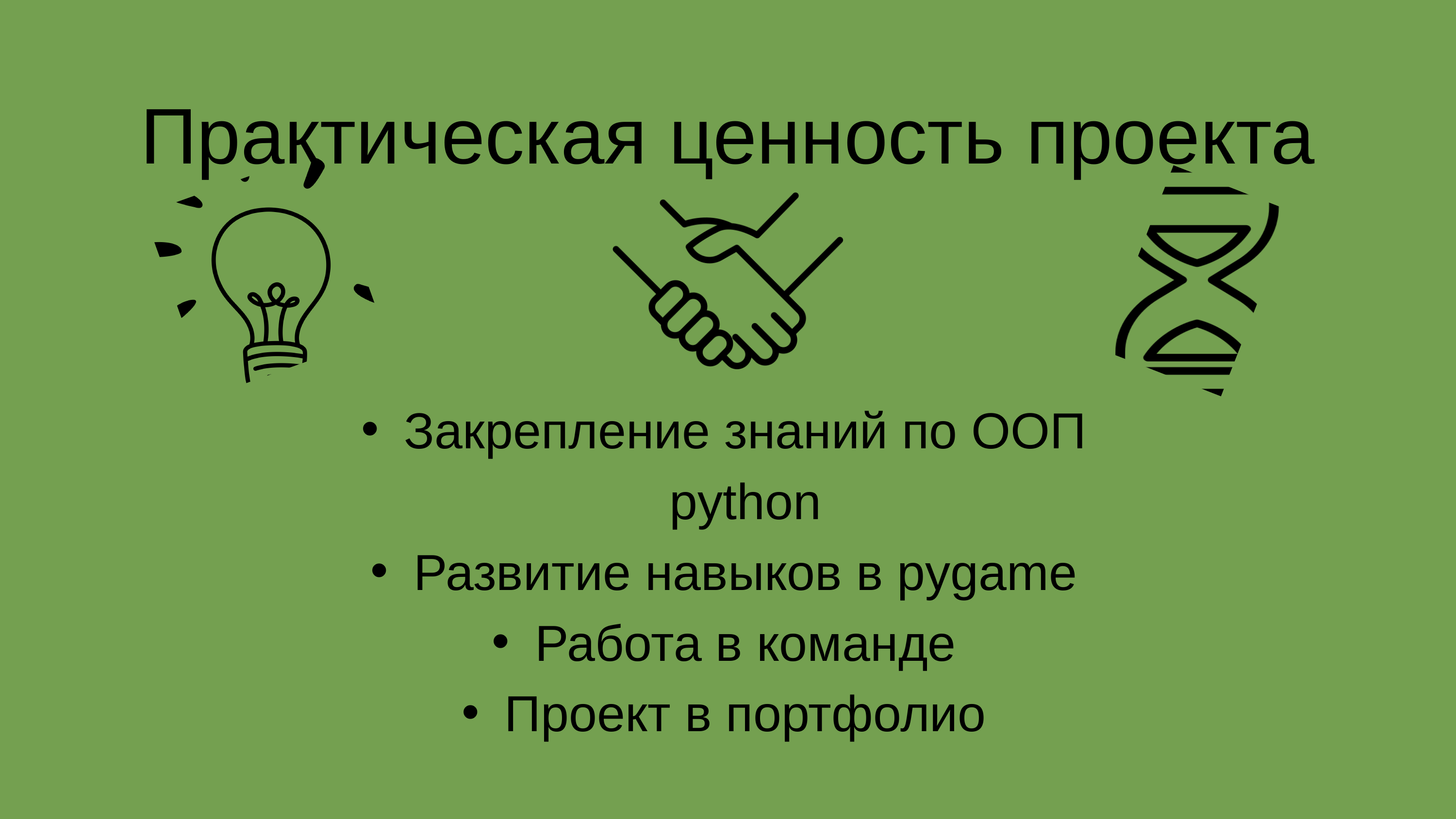

Практическая ценность проекта

Закрепление знаний по ООП python
Развитие навыков в pygame
Работа в команде
Проект в портфолио